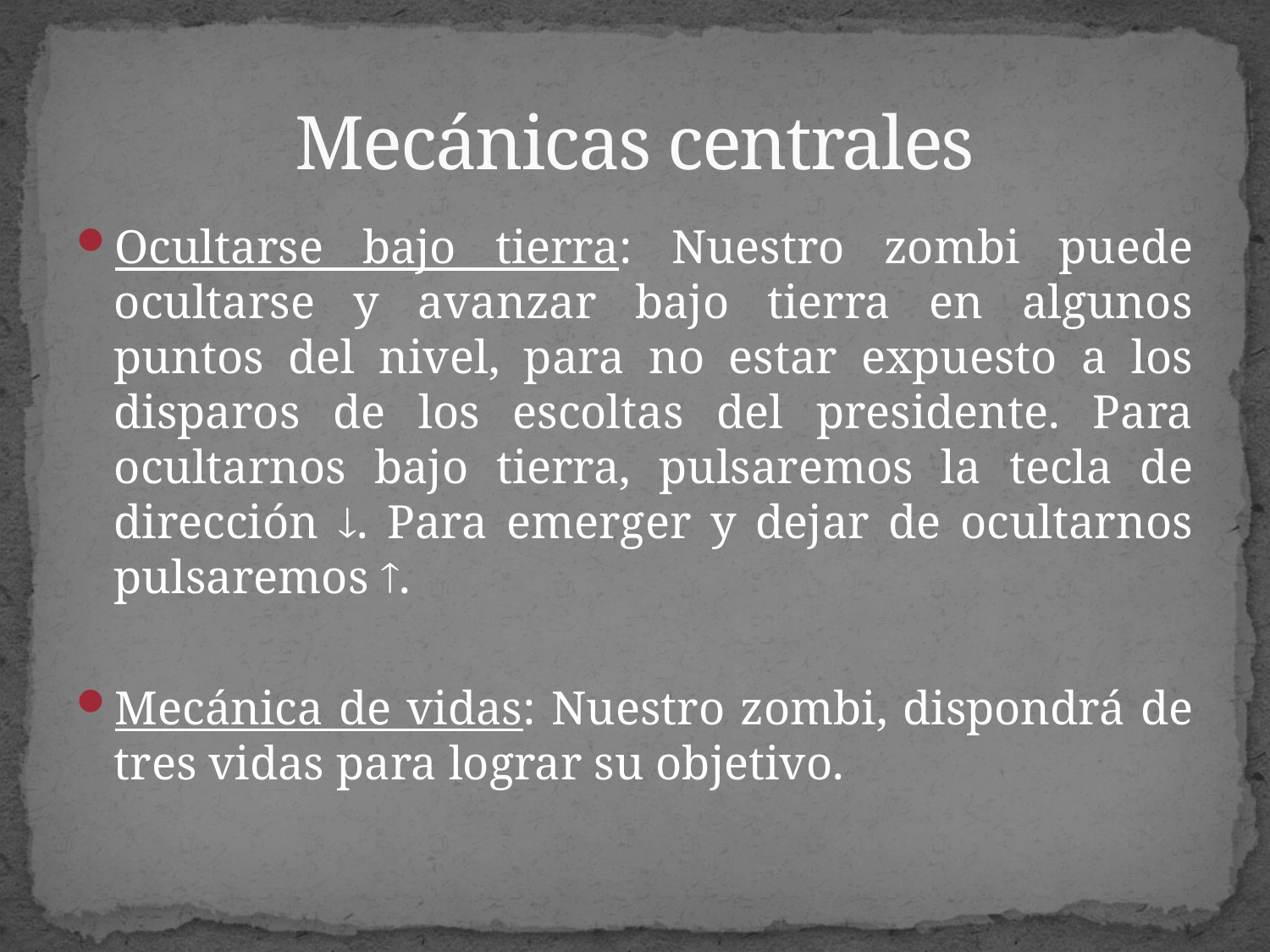

# Mecánicas centrales
Ocultarse bajo tierra: Nuestro zombi puede ocultarse y avanzar bajo tierra en algunos puntos del nivel, para no estar expuesto a los disparos de los escoltas del presidente. Para ocultarnos bajo tierra, pulsaremos la tecla de dirección ↓. Para emerger y dejar de ocultarnos pulsaremos ↑.

Mecánica de vidas: Nuestro zombi, dispondrá de tres vidas para lograr su objetivo.